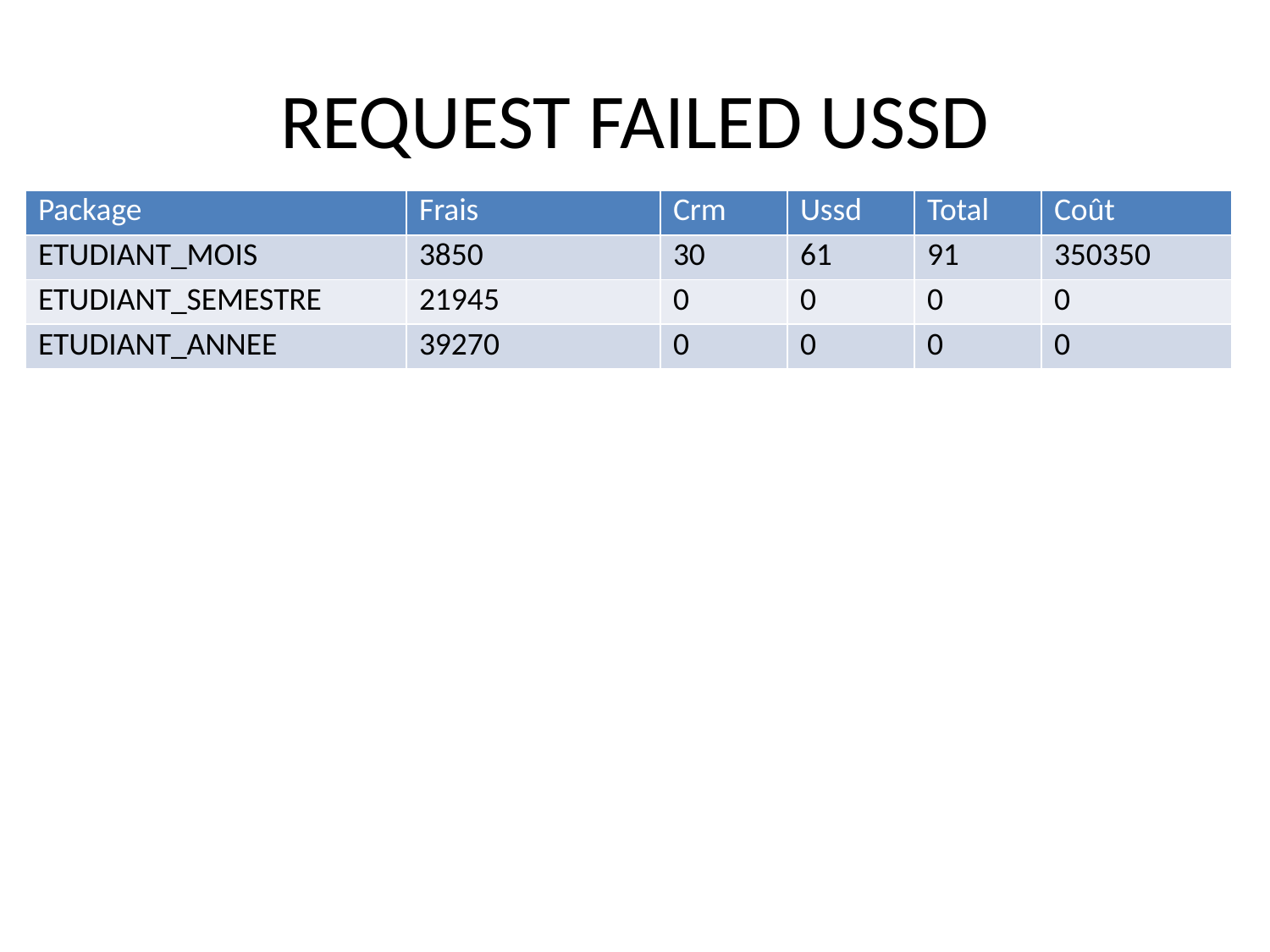

# REQUEST FAILED USSD
| Package | Frais | Crm | Ussd | Total | Coût |
| --- | --- | --- | --- | --- | --- |
| ETUDIANT\_MOIS | 3850 | 30 | 61 | 91 | 350350 |
| ETUDIANT\_SEMESTRE | 21945 | 0 | 0 | 0 | 0 |
| ETUDIANT\_ANNEE | 39270 | 0 | 0 | 0 | 0 |